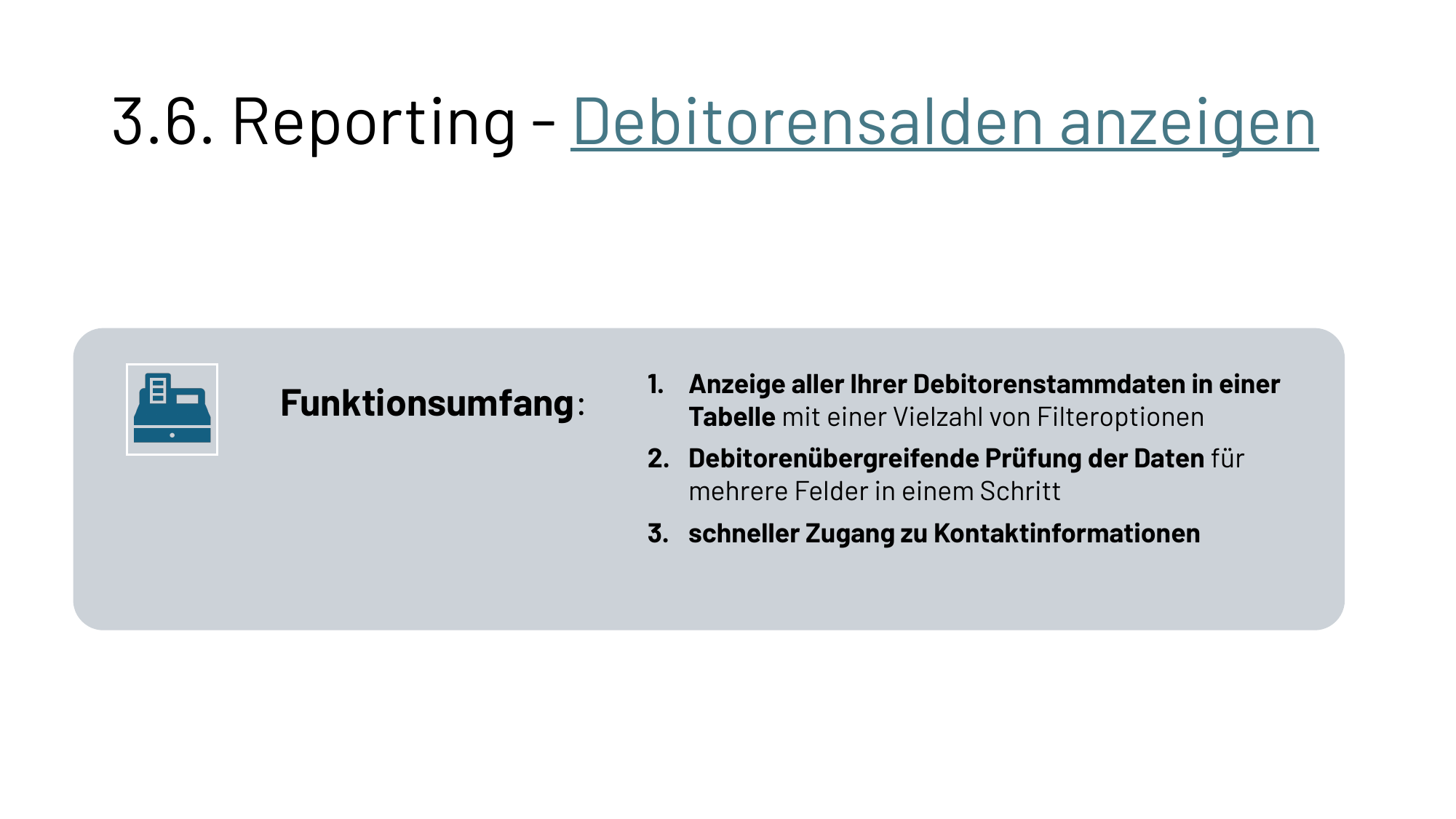

# 3.6. Reporting - Debitorensalden anzeigen
Funktionsumfang:
Anzeige aller Ihrer Debitorenstammdaten in einer Tabelle mit einer Vielzahl von Filteroptionen
Debitorenübergreifende Prüfung der Daten für mehrere Felder in einem Schritt
schneller Zugang zu Kontaktinformationen